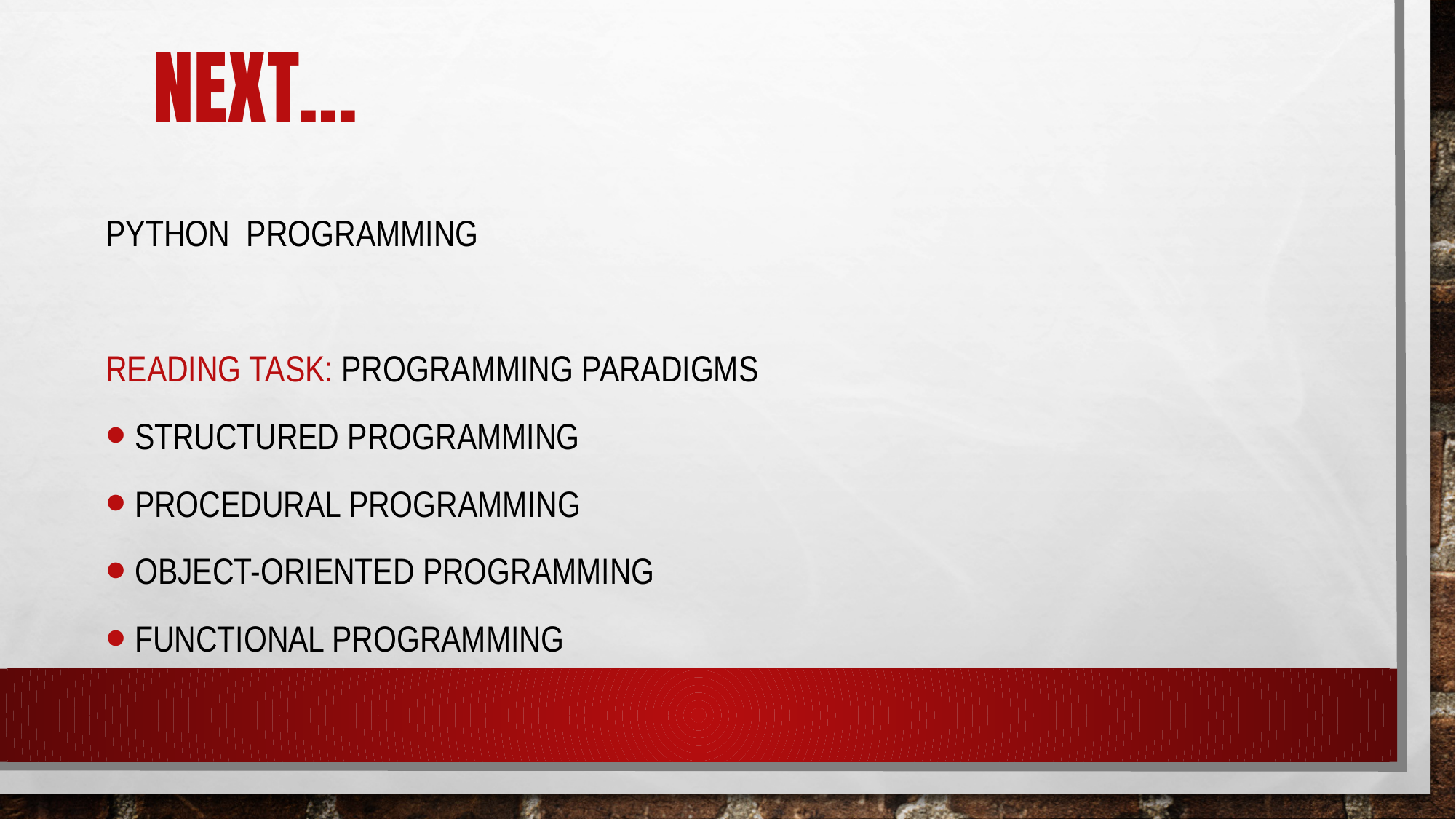

# Next…
Python  programming

Reading task: programming paradigms
 structured programming
 procedural programming
 Object-oriented programming
 Functional programming